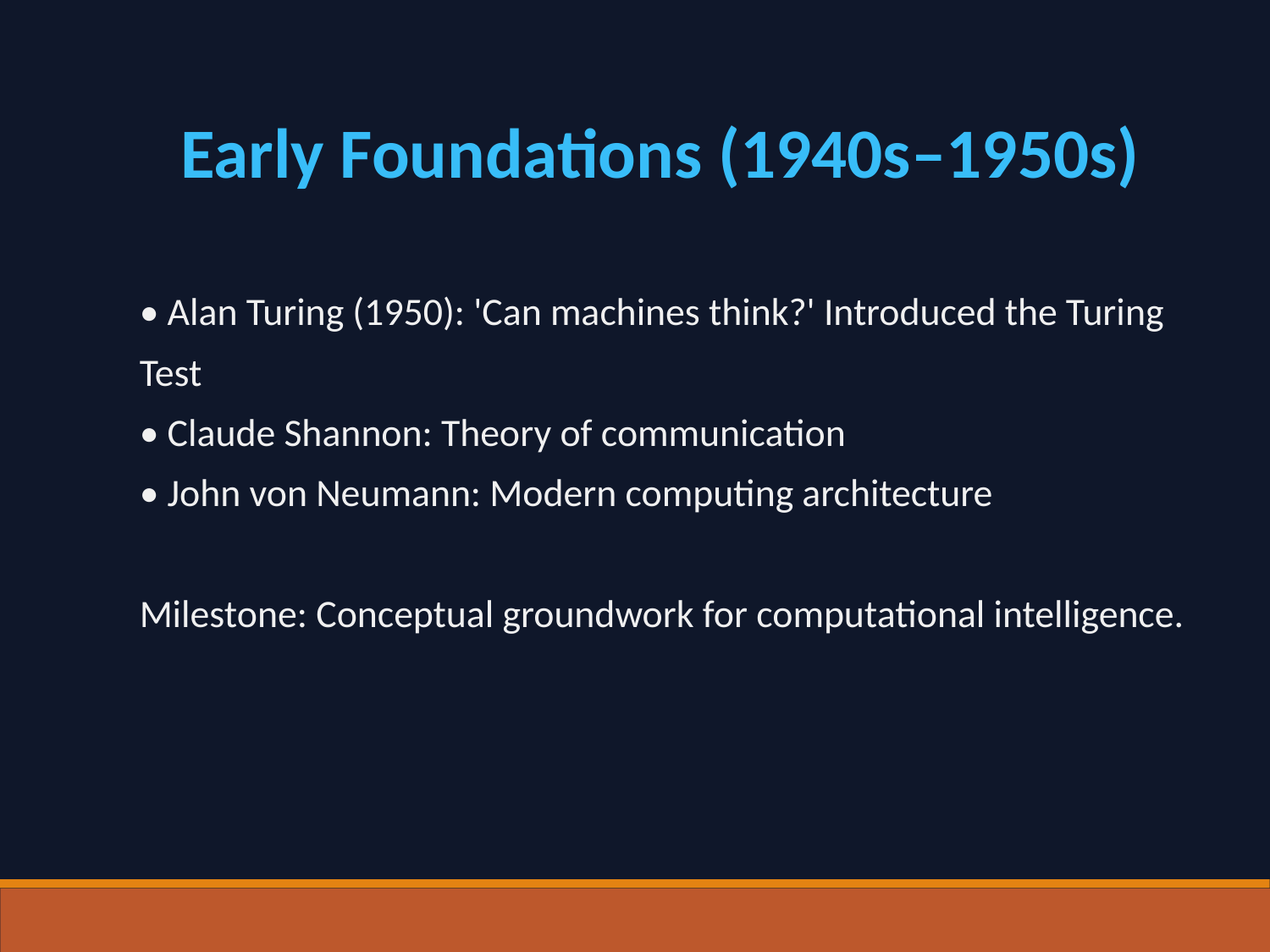

Early Foundations (1940s–1950s)

• Alan Turing (1950): 'Can machines think?' Introduced the Turing Test
• Claude Shannon: Theory of communication
• John von Neumann: Modern computing architecture
Milestone: Conceptual groundwork for computational intelligence.